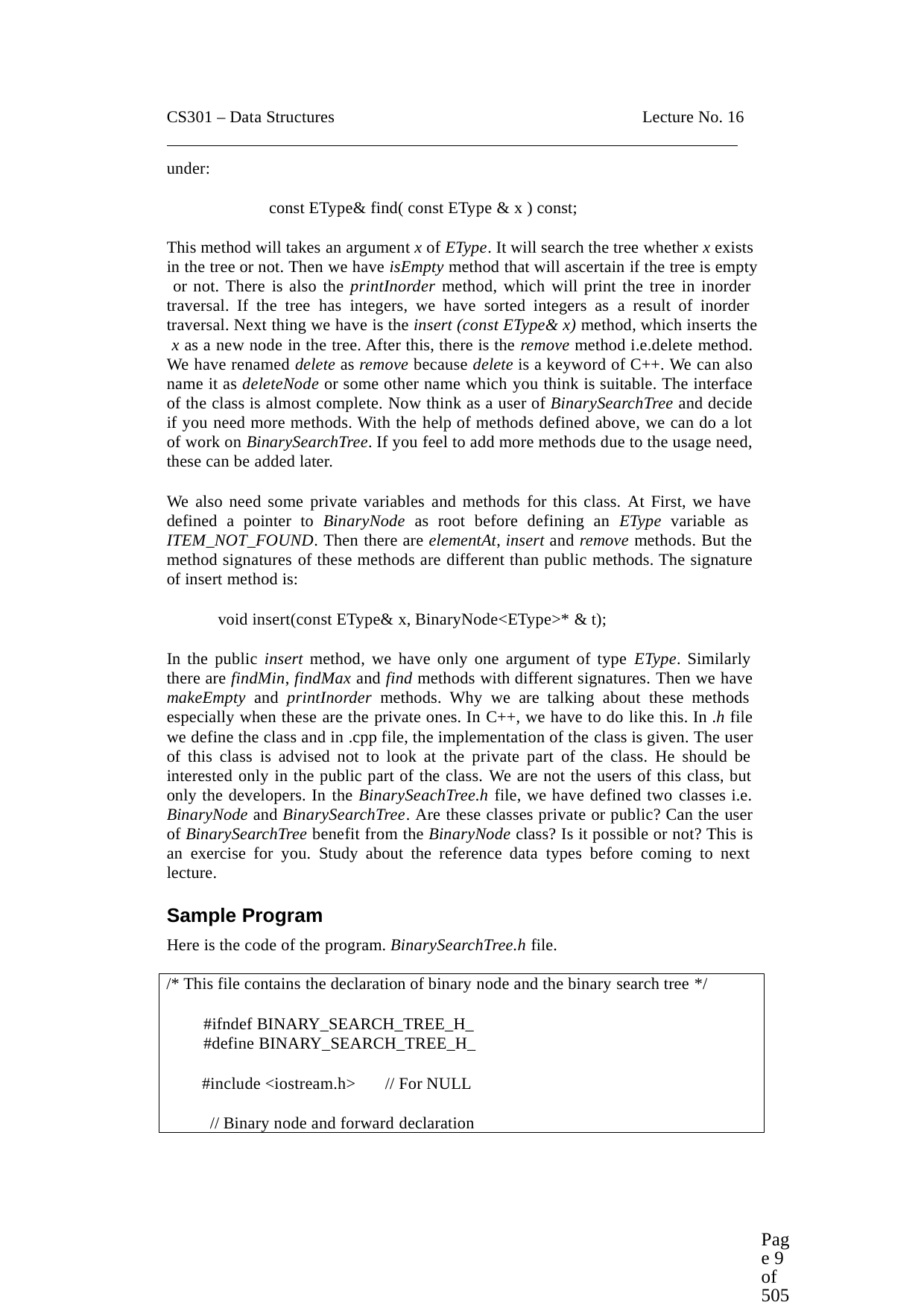

CS301 – Data Structures
Lecture No. 16

under:

const EType& find( const EType & x ) const;

This method will takes an argument x of EType. It will search the tree whether x exists  in the tree or not. Then we have isEmpty method that will ascertain if the tree is empty  or not. There is also the printInorder method, which will print the tree in inorder  traversal. If the tree has integers, we have sorted integers as a result of inorder  traversal. Next thing we have is the insert (const EType& x) method, which inserts the  x as a new node in the tree. After this, there is the remove method i.e.delete method.  We have renamed delete as remove because delete is a keyword of C++. We can also  name it as deleteNode or some other name which you think is suitable. The interface  of the class is almost complete. Now think as a user of BinarySearchTree and decide  if you need more methods. With the help of methods defined above, we can do a lot  of work on BinarySearchTree. If you feel to add more methods due to the usage need,  these can be added later.

We also need some private variables and methods for this class. At First, we have  defined a pointer to BinaryNode as root before defining an EType variable as  ITEM_NOT_FOUND. Then there are elementAt, insert and remove methods. But the  method signatures of these methods are different than public methods. The signature  of insert method is:

void insert(const EType& x, BinaryNode<EType>* & t);

In the public insert method, we have only one argument of type EType. Similarly  there are findMin, findMax and find methods with different signatures. Then we have  makeEmpty and printInorder methods. Why we are talking about these methods  especially when these are the private ones. In C++, we have to do like this. In .h file  we define the class and in .cpp file, the implementation of the class is given. The user  of this class is advised not to look at the private part of the class. He should be  interested only in the public part of the class. We are not the users of this class, but  only the developers. In the BinarySeachTree.h file, we have defined two classes i.e.  BinaryNode and BinarySearchTree. Are these classes private or public? Can the user  of BinarySearchTree benefit from the BinaryNode class? Is it possible or not? This is  an exercise for you. Study about the reference data types before coming to next  lecture.

Sample Program
Here is the code of the program. BinarySearchTree.h file.
/* This file contains the declaration of binary node and the binary search tree */

#ifndef BINARY_SEARCH_TREE_H_
#define BINARY_SEARCH_TREE_H_

#include <iostream.h>	// For NULL

// Binary node and forward declaration
Page 9 of 505